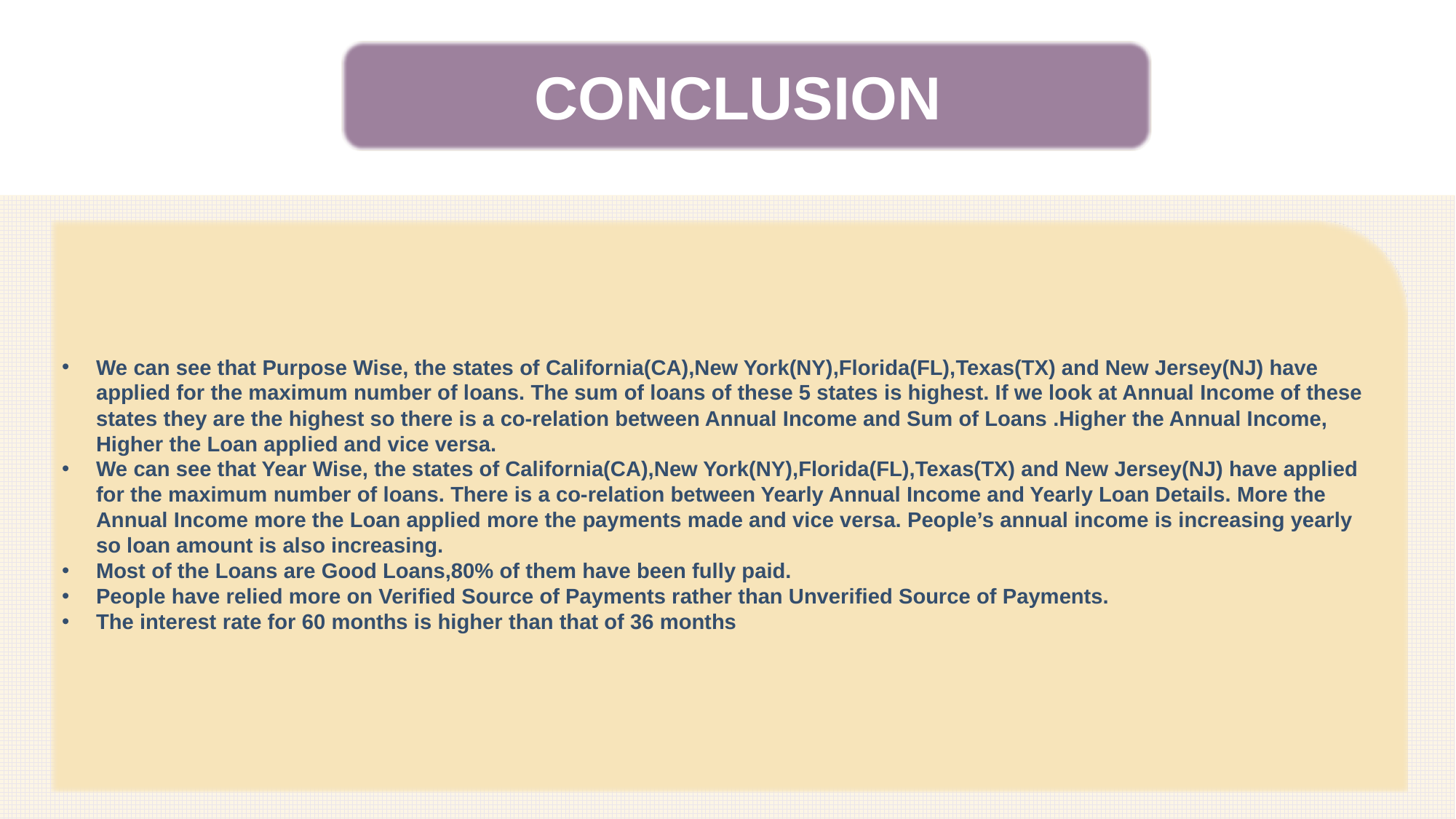

CONCLUSION
We can see that Purpose Wise, the states of California(CA),New York(NY),Florida(FL),Texas(TX) and New Jersey(NJ) have applied for the maximum number of loans. The sum of loans of these 5 states is highest. If we look at Annual Income of these states they are the highest so there is a co-relation between Annual Income and Sum of Loans .Higher the Annual Income, Higher the Loan applied and vice versa.
We can see that Year Wise, the states of California(CA),New York(NY),Florida(FL),Texas(TX) and New Jersey(NJ) have applied for the maximum number of loans. There is a co-relation between Yearly Annual Income and Yearly Loan Details. More the Annual Income more the Loan applied more the payments made and vice versa. People’s annual income is increasing yearly so loan amount is also increasing.
Most of the Loans are Good Loans,80% of them have been fully paid.
People have relied more on Verified Source of Payments rather than Unverified Source of Payments.
The interest rate for 60 months is higher than that of 36 months